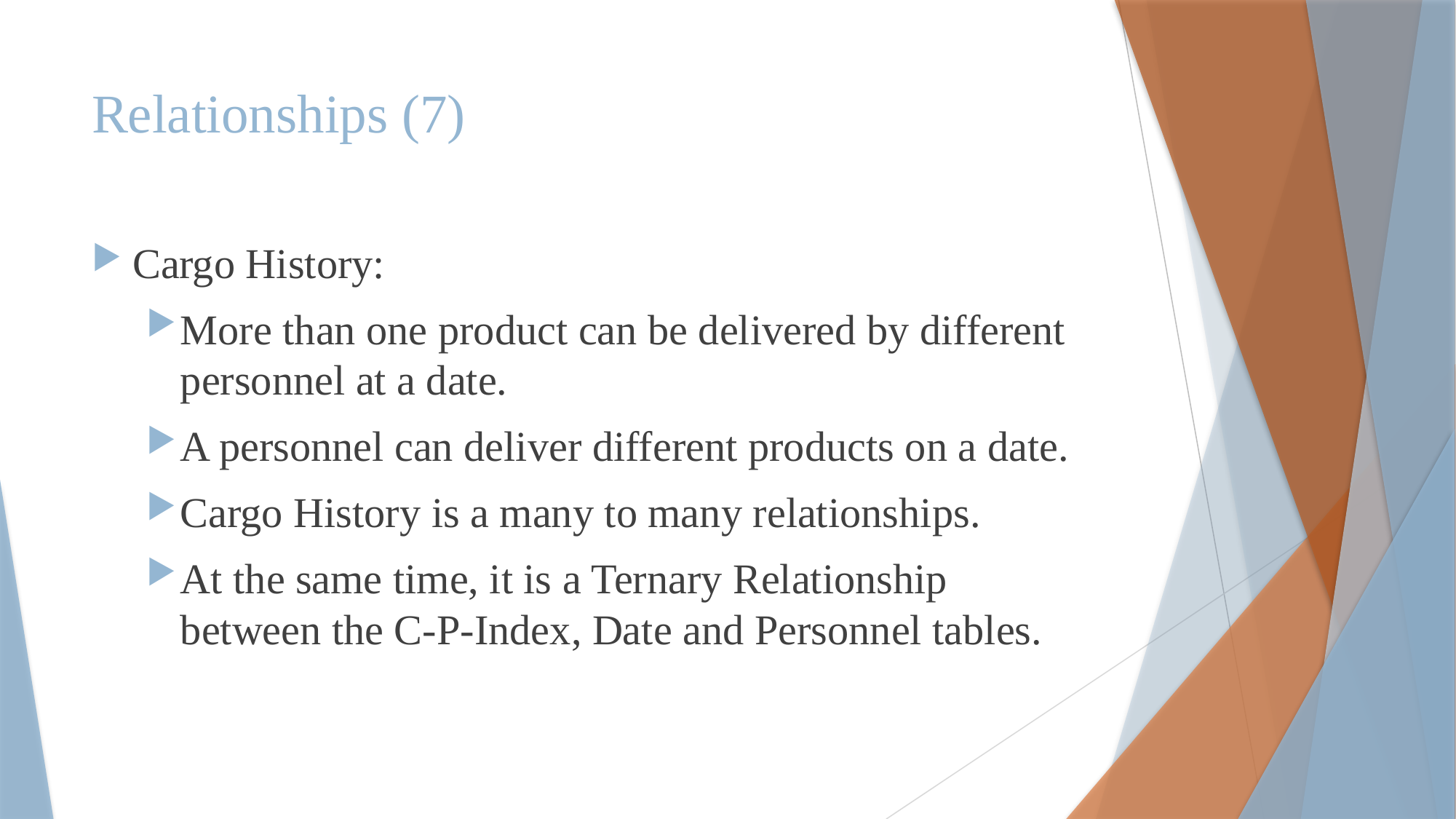

# Relationships (7)
Cargo History:
More than one product can be delivered by different personnel at a date.
A personnel can deliver different products on a date.
Cargo History is a many to many relationships.
At the same time, it is a Ternary Relationship between the C-P-Index, Date and Personnel tables.